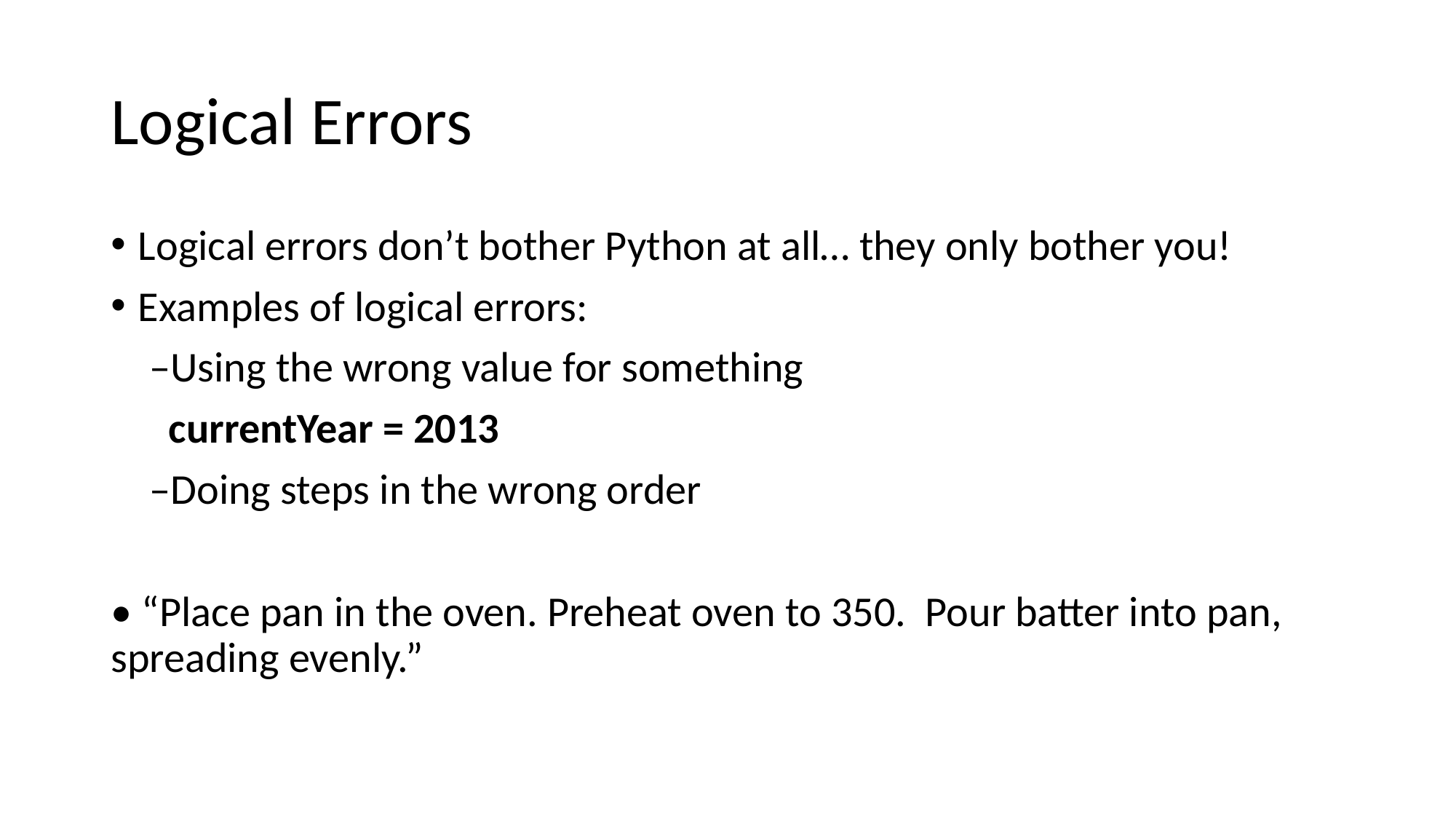

# Logical Errors
Logical errors don’t bother Python at all… they only bother you!
Examples of logical errors:
    –Using the wrong value for something
      currentYear = 2013
    –Doing steps in the wrong order

• “Place pan in the oven. Preheat oven to 350.  Pour batter into pan, spreading evenly.”